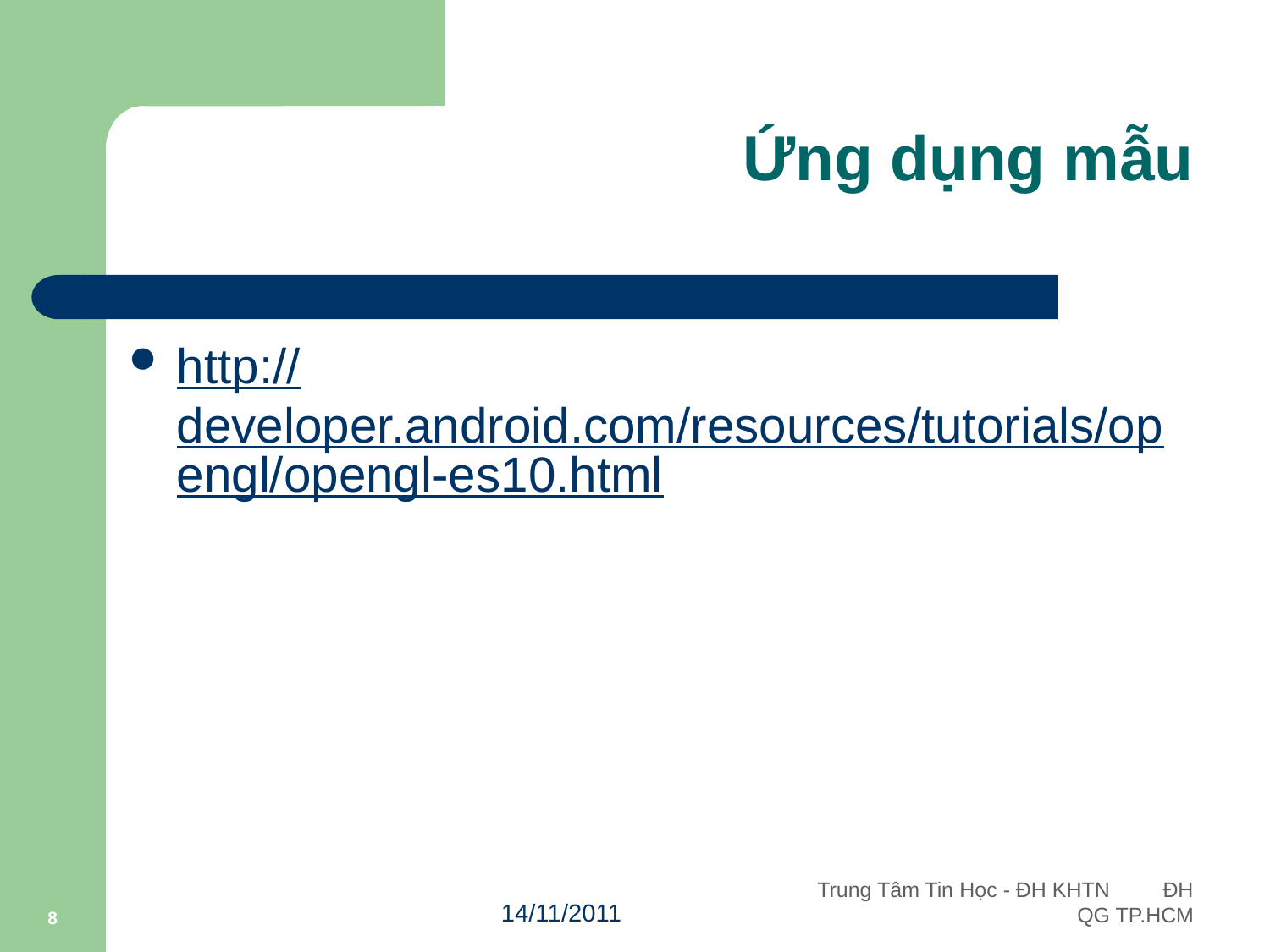

# Ứng dụng mẫu
http://developer.android.com/resources/tutorials/opengl/opengl-es10.html

8
14/11/2011
Trung Tâm Tin Học - ĐH KHTN         ĐH QG TP.HCM